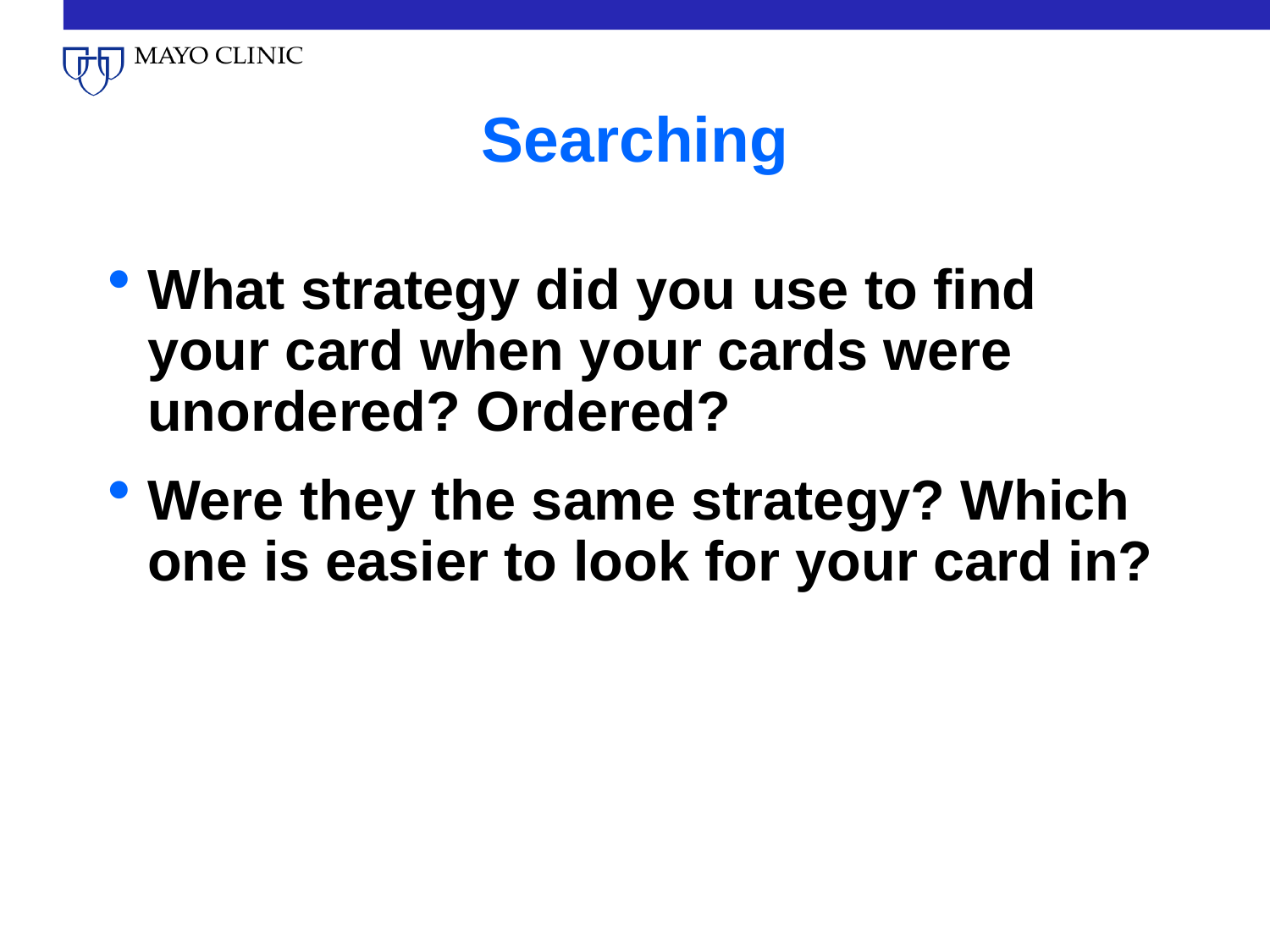

# Searching
What strategy did you use to find your card when your cards were unordered? Ordered?
Were they the same strategy? Which one is easier to look for your card in?